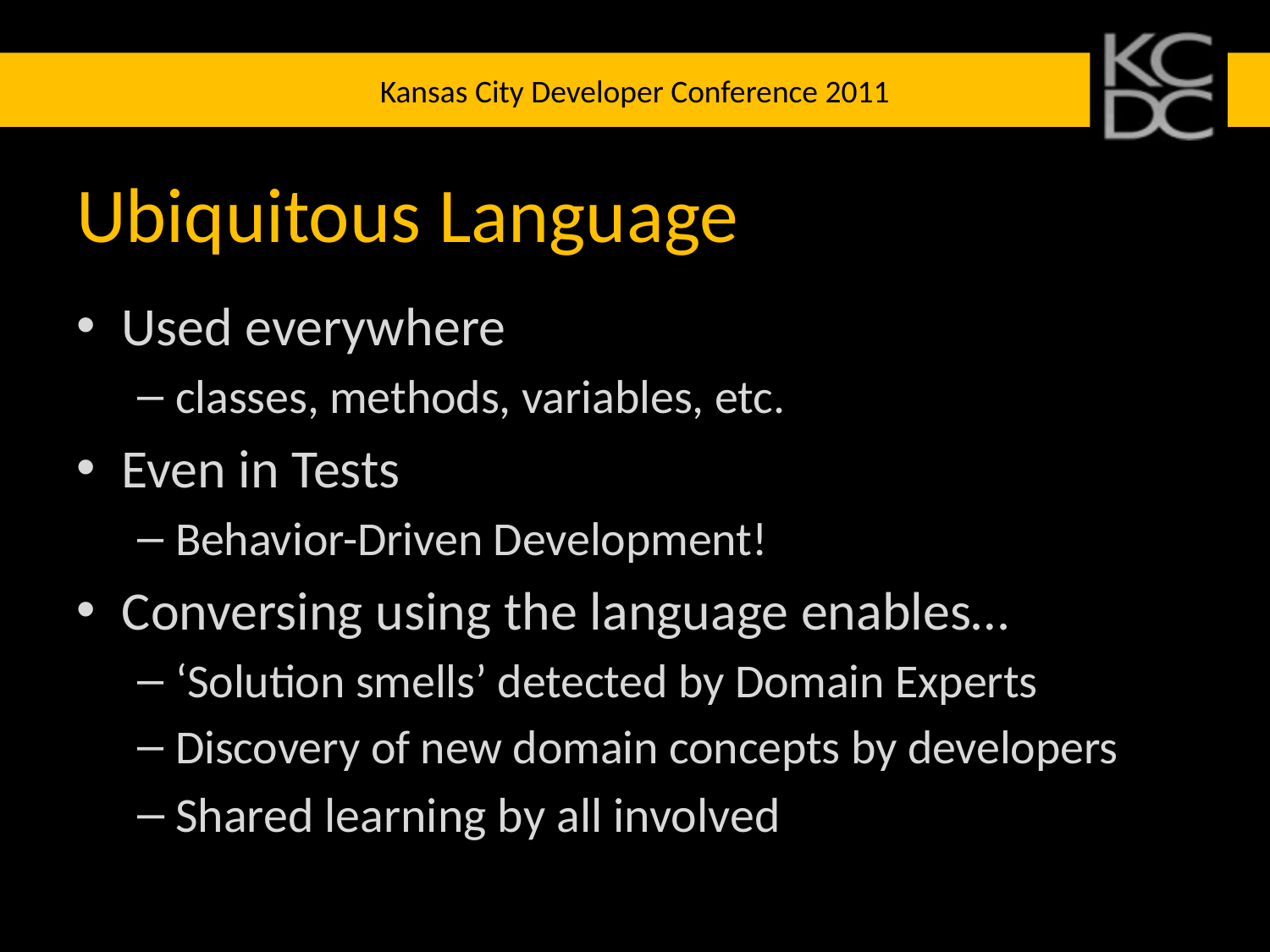

# Ubiquitous Language
Used everywhere
classes, methods, variables, etc.
Even in Tests
Behavior-Driven Development!
Conversing using the language enables…
‘Solution smells’ detected by Domain Experts
Discovery of new domain concepts by developers
Shared learning by all involved